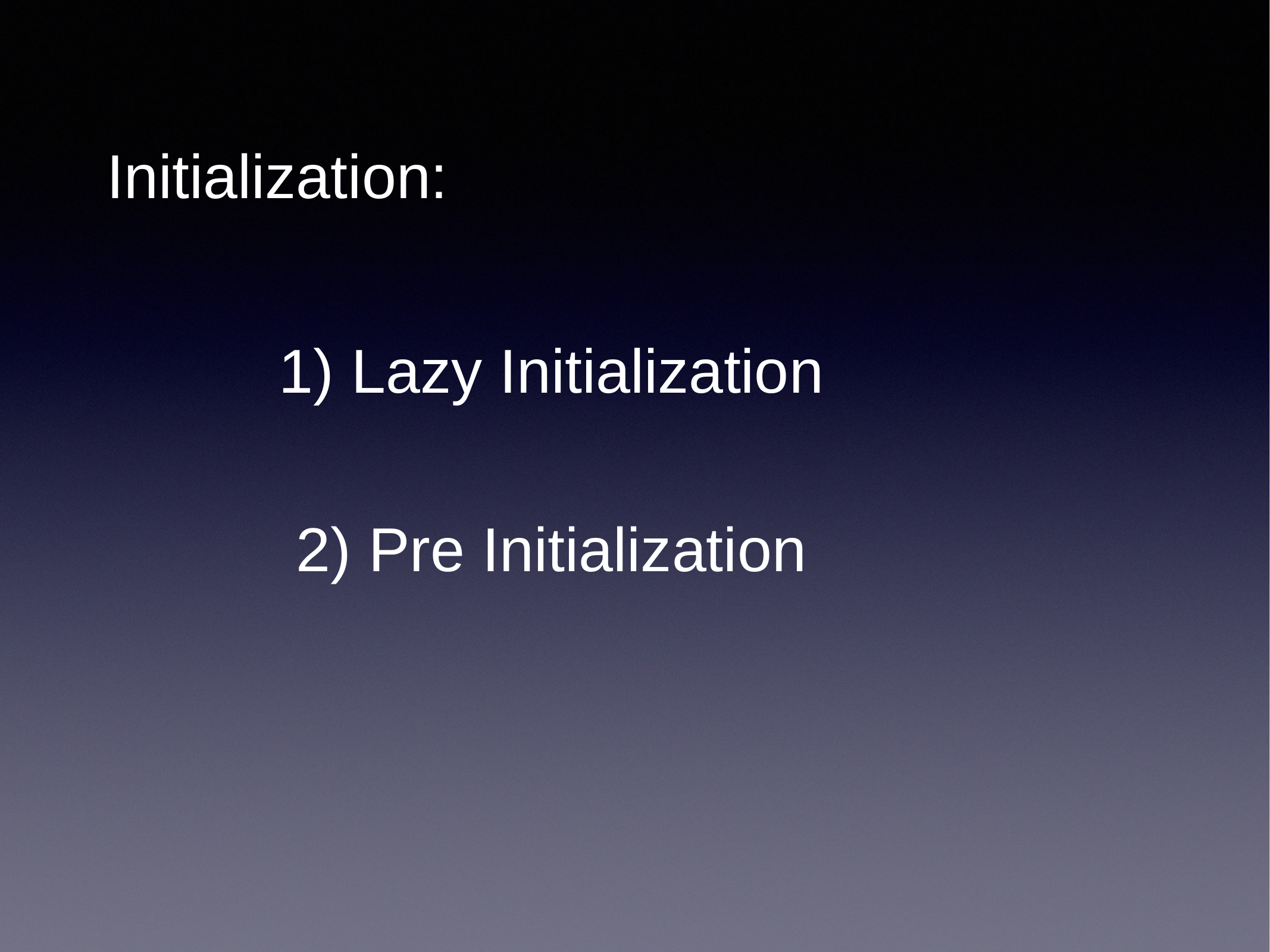

Initialization:
1) Lazy Initialization
2) Pre Initialization